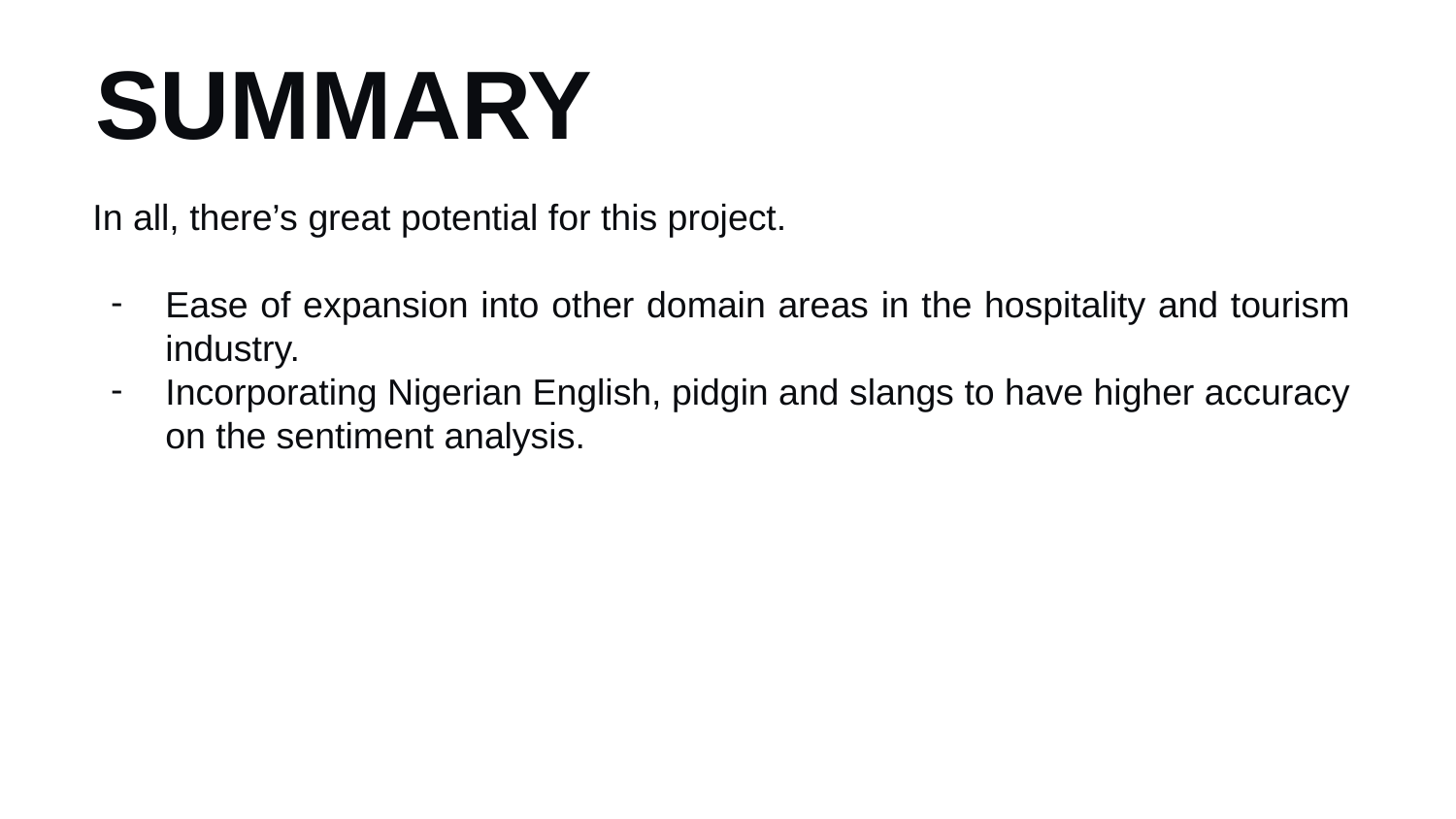

SUMMARY
# In all, there’s great potential for this project.

Ease of expansion into other domain areas in the hospitality and tourism industry.
Incorporating Nigerian English, pidgin and slangs to have higher accuracy on the sentiment analysis.